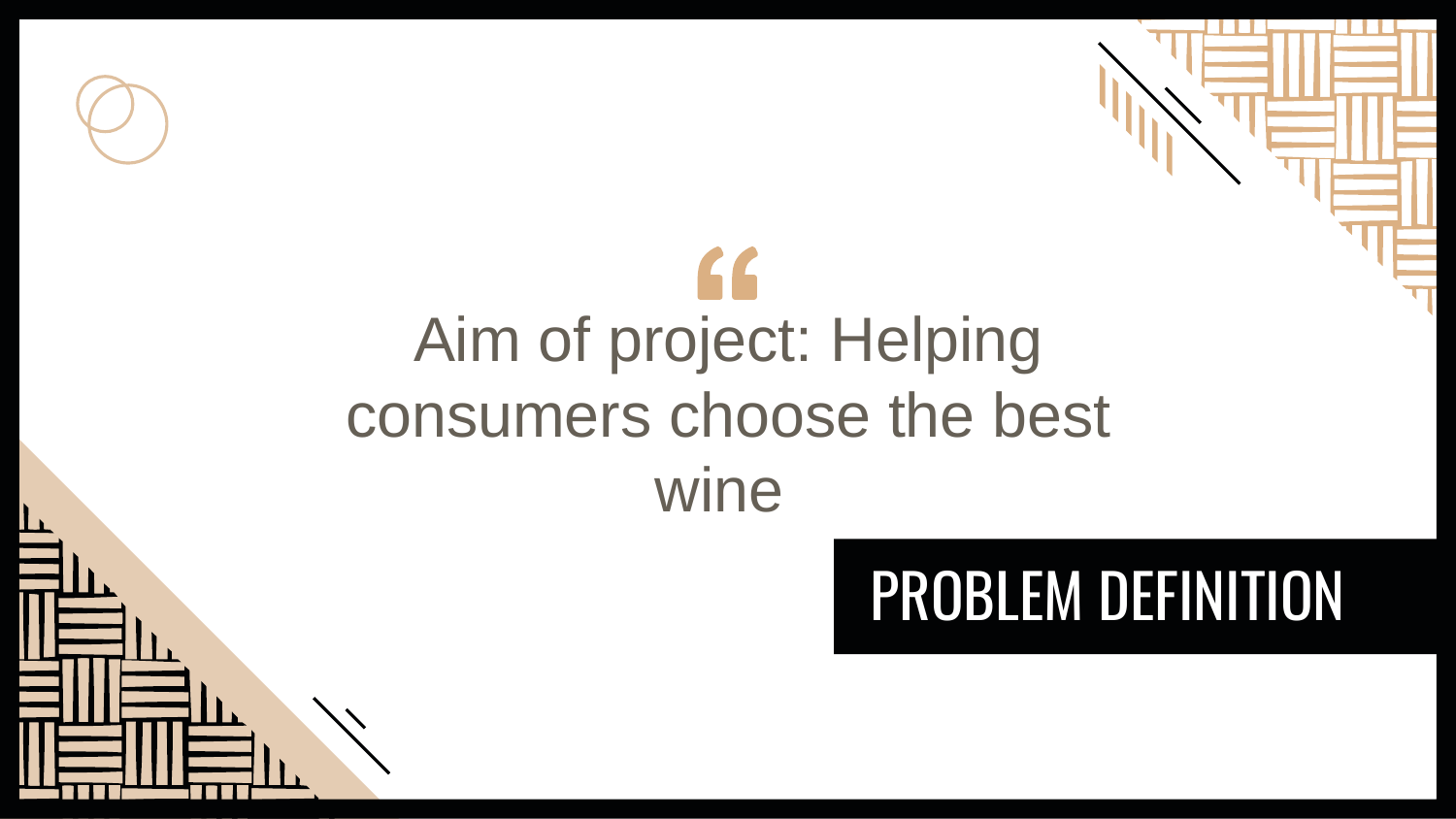

Aim of project: Helping consumers choose the best wine

# PROBLEM DEFINITION